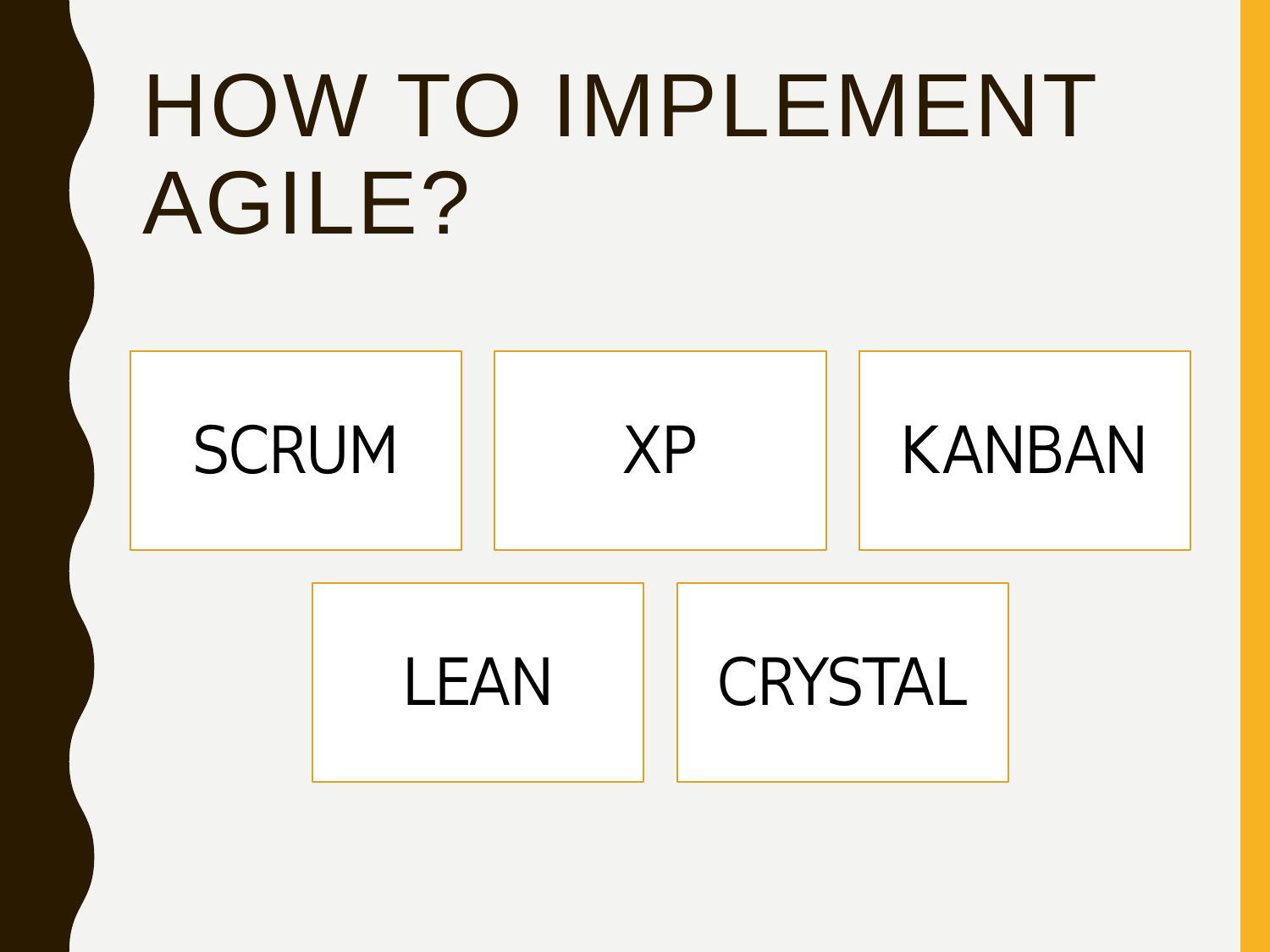

# HOW TO IMPLEMENT AGILE?
SCRUM
XP
KANBAN
LEAN
CRYSTAL